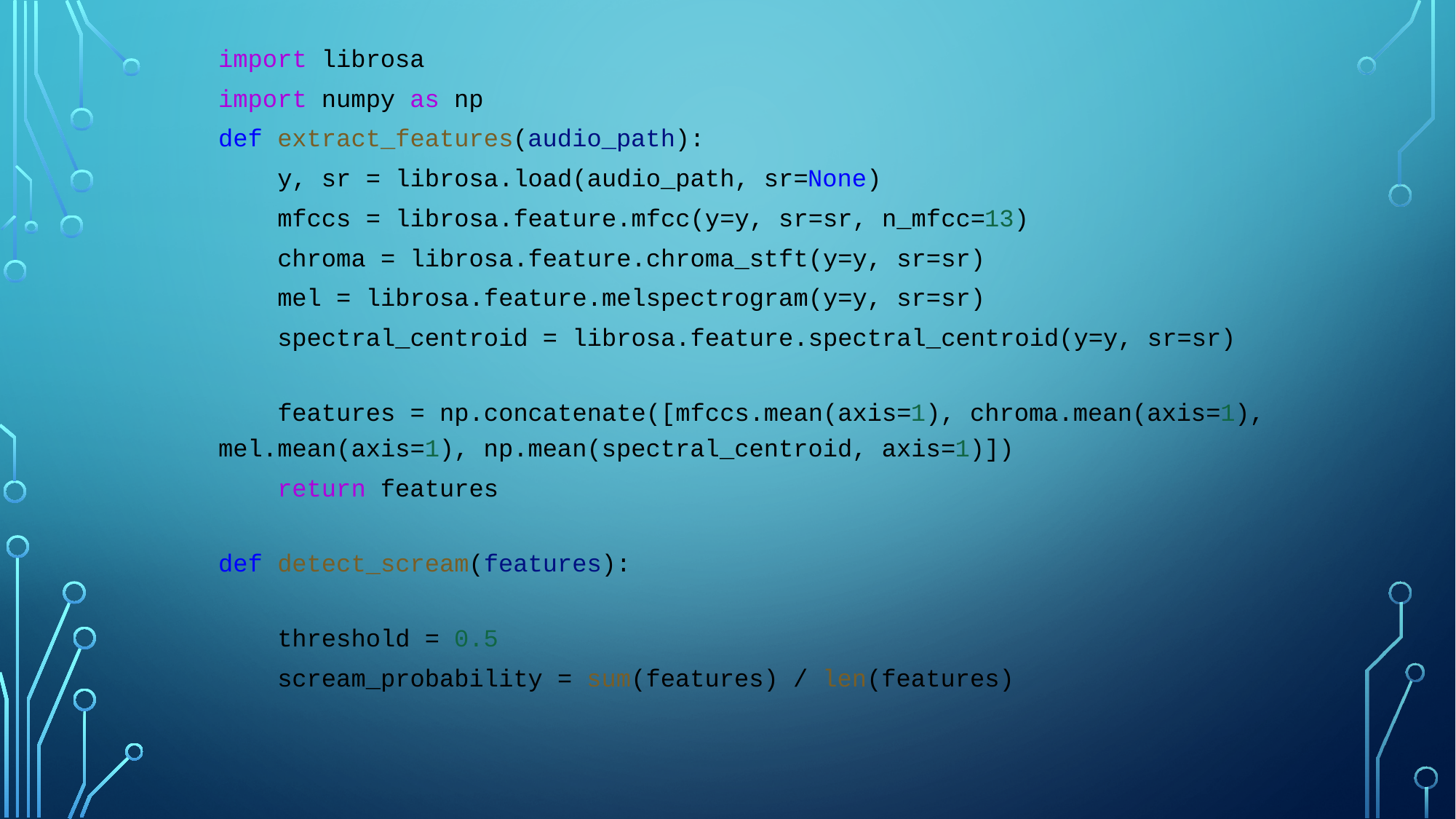

import librosa
import numpy as np
def extract_features(audio_path):
    y, sr = librosa.load(audio_path, sr=None)
    mfccs = librosa.feature.mfcc(y=y, sr=sr, n_mfcc=13)
    chroma = librosa.feature.chroma_stft(y=y, sr=sr)
    mel = librosa.feature.melspectrogram(y=y, sr=sr)
    spectral_centroid = librosa.feature.spectral_centroid(y=y, sr=sr)
    features = np.concatenate([mfccs.mean(axis=1), chroma.mean(axis=1), mel.mean(axis=1), np.mean(spectral_centroid, axis=1)])
    return features
def detect_scream(features):
    threshold = 0.5
    scream_probability = sum(features) / len(features)